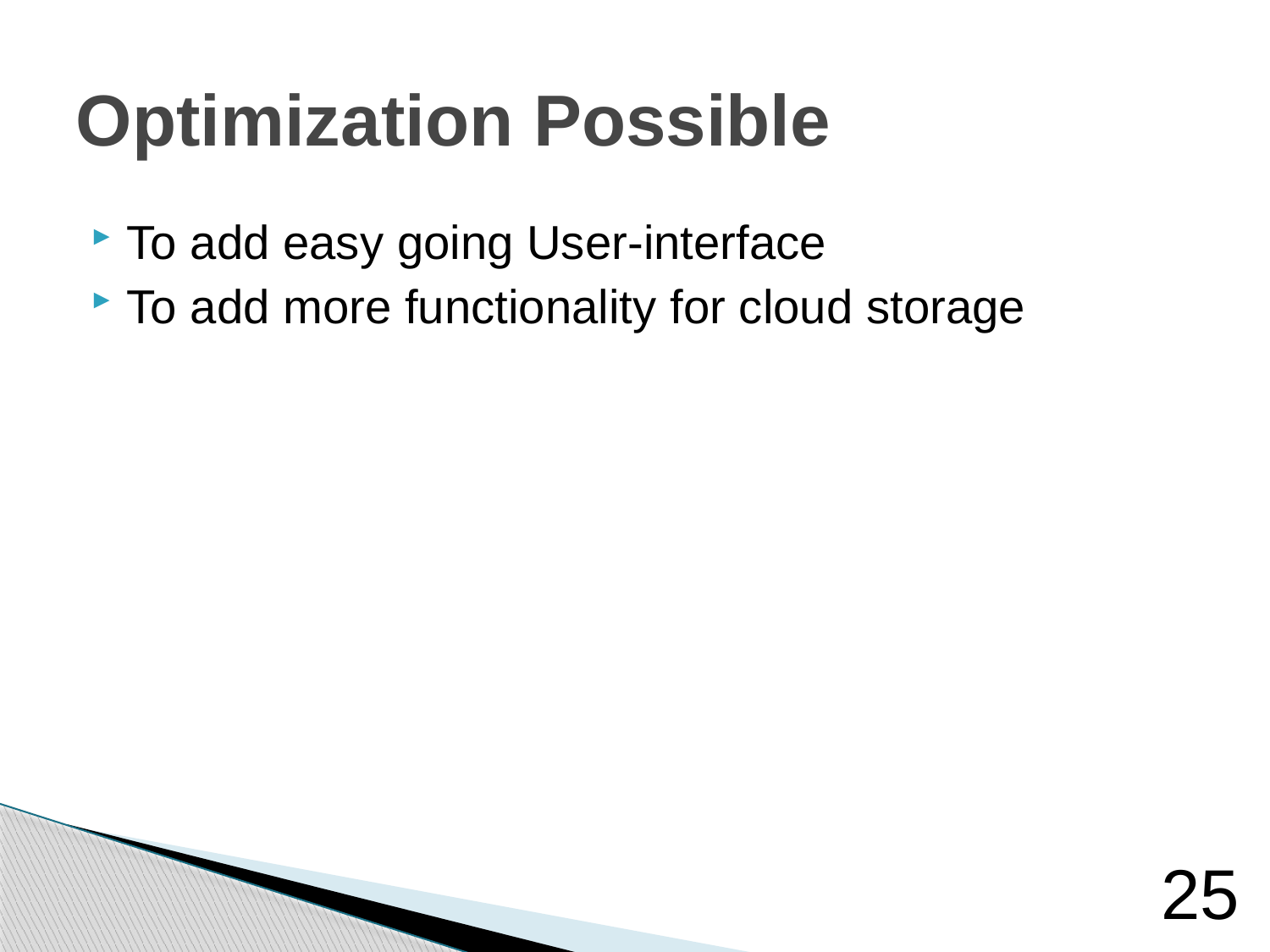

# Optimization Possible
To add easy going User-interface
To add more functionality for cloud storage
25